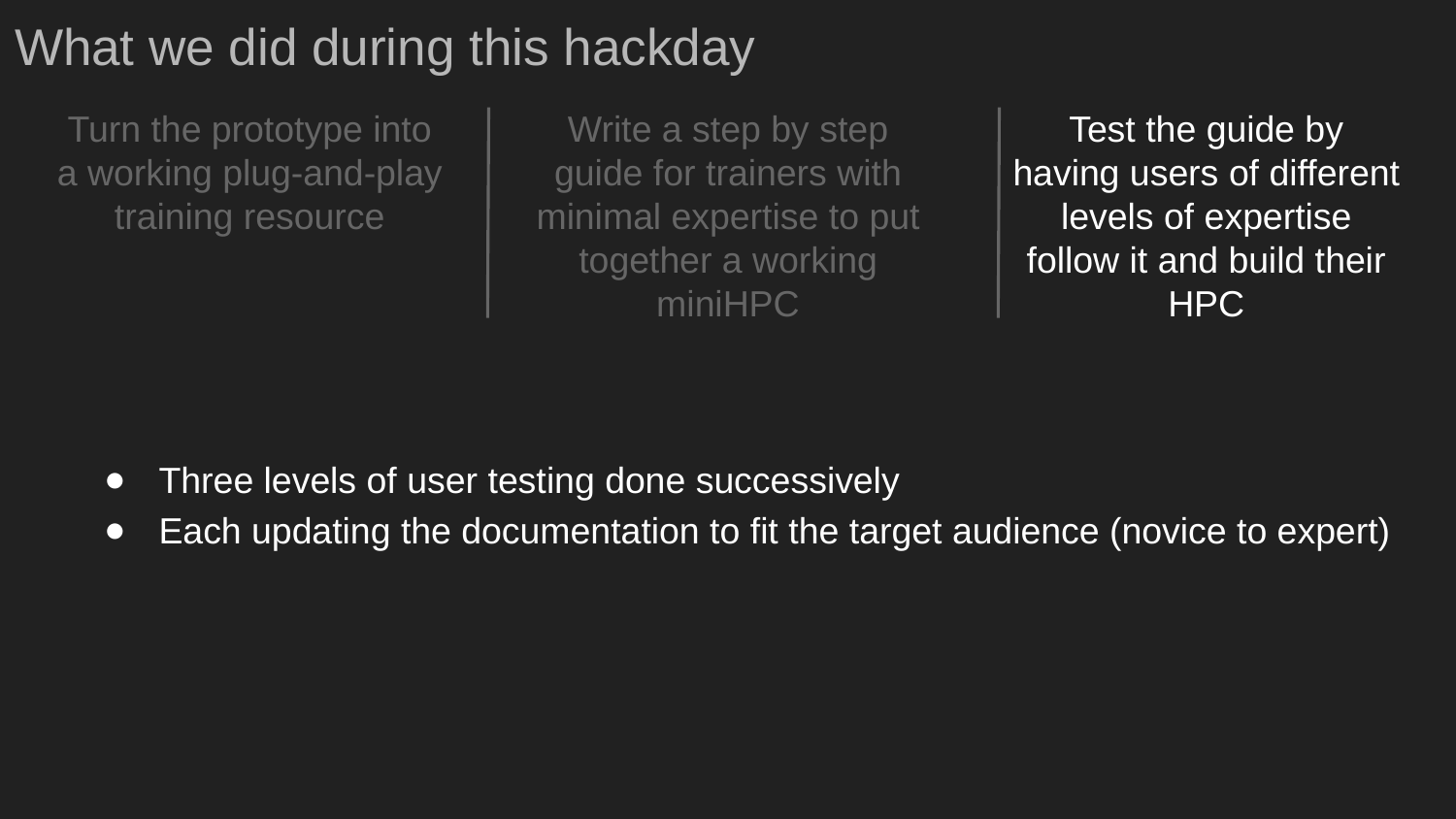

# What we did during this hackday
Turn the prototype into a working plug-and-play training resource
Write a step by step guide for trainers with minimal expertise to put together a working miniHPC
Test the guide by having users of different levels of expertise follow it and build their HPC
Three levels of user testing done successively
Each updating the documentation to fit the target audience (novice to expert)